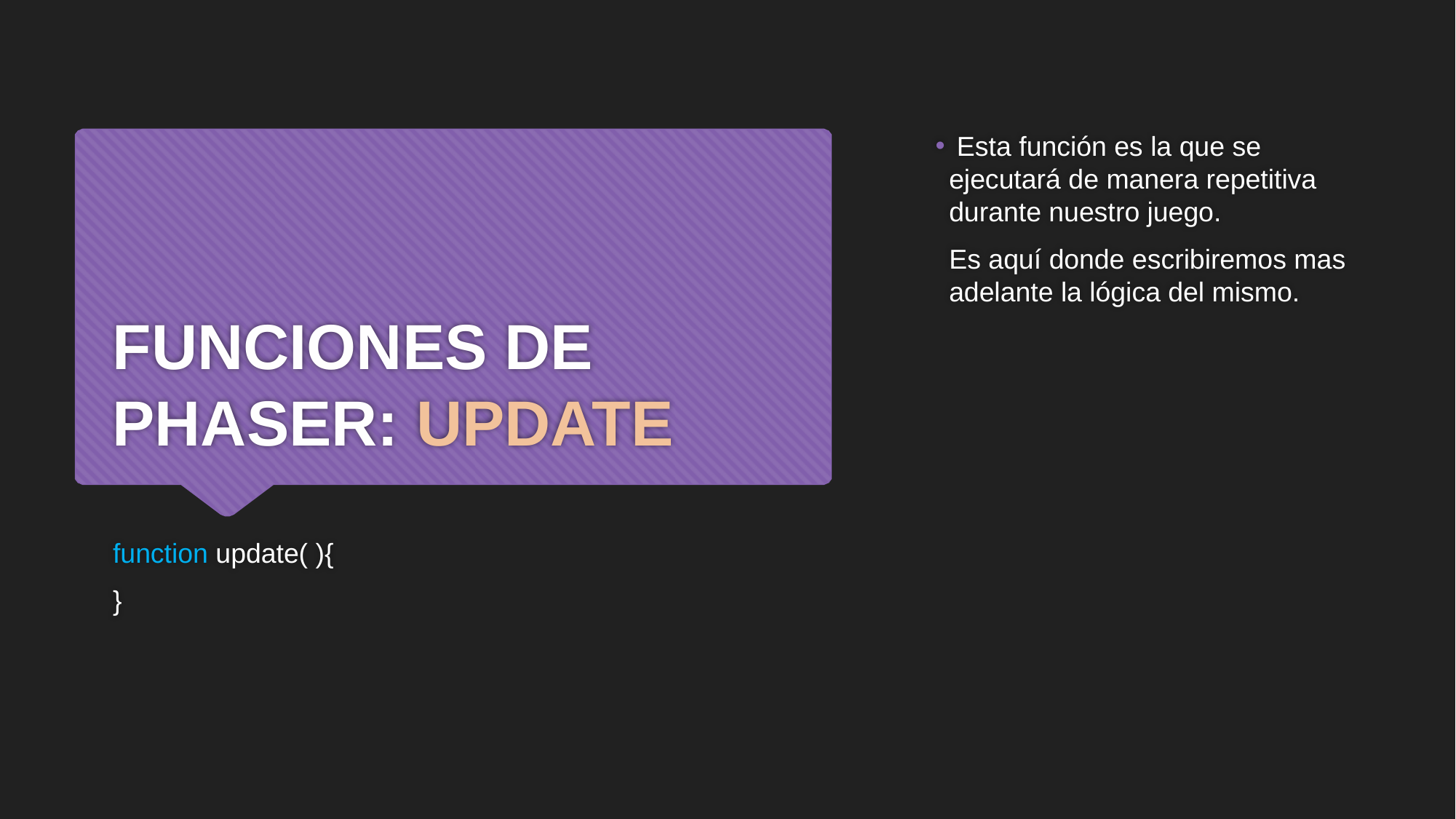

Esta función es la que se ejecutará de manera repetitiva durante nuestro juego.
Es aquí donde escribiremos mas adelante la lógica del mismo.
# FUNCIONES DE PHASER: UPDATE
function update( ){
}